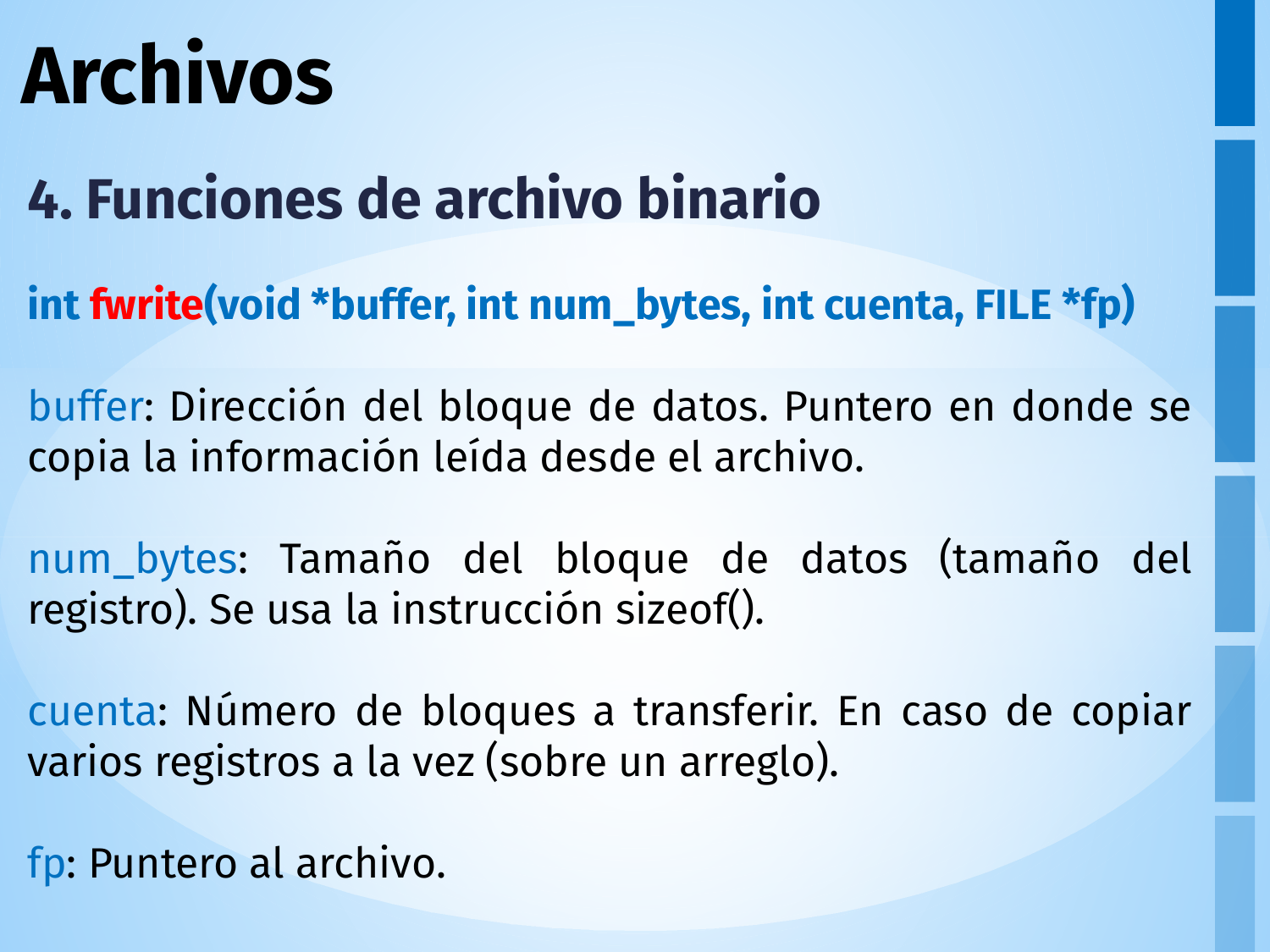

# Archivos
4. Funciones de archivo binario
int fwrite(void *buffer, int num_bytes, int cuenta, FILE *fp)

buffer: Dirección del bloque de datos. Puntero en donde se copia la información leída desde el archivo.

num_bytes: Tamaño del bloque de datos (tamaño del registro). Se usa la instrucción sizeof().

cuenta: Número de bloques a transferir. En caso de copiar varios registros a la vez (sobre un arreglo).

fp: Puntero al archivo.